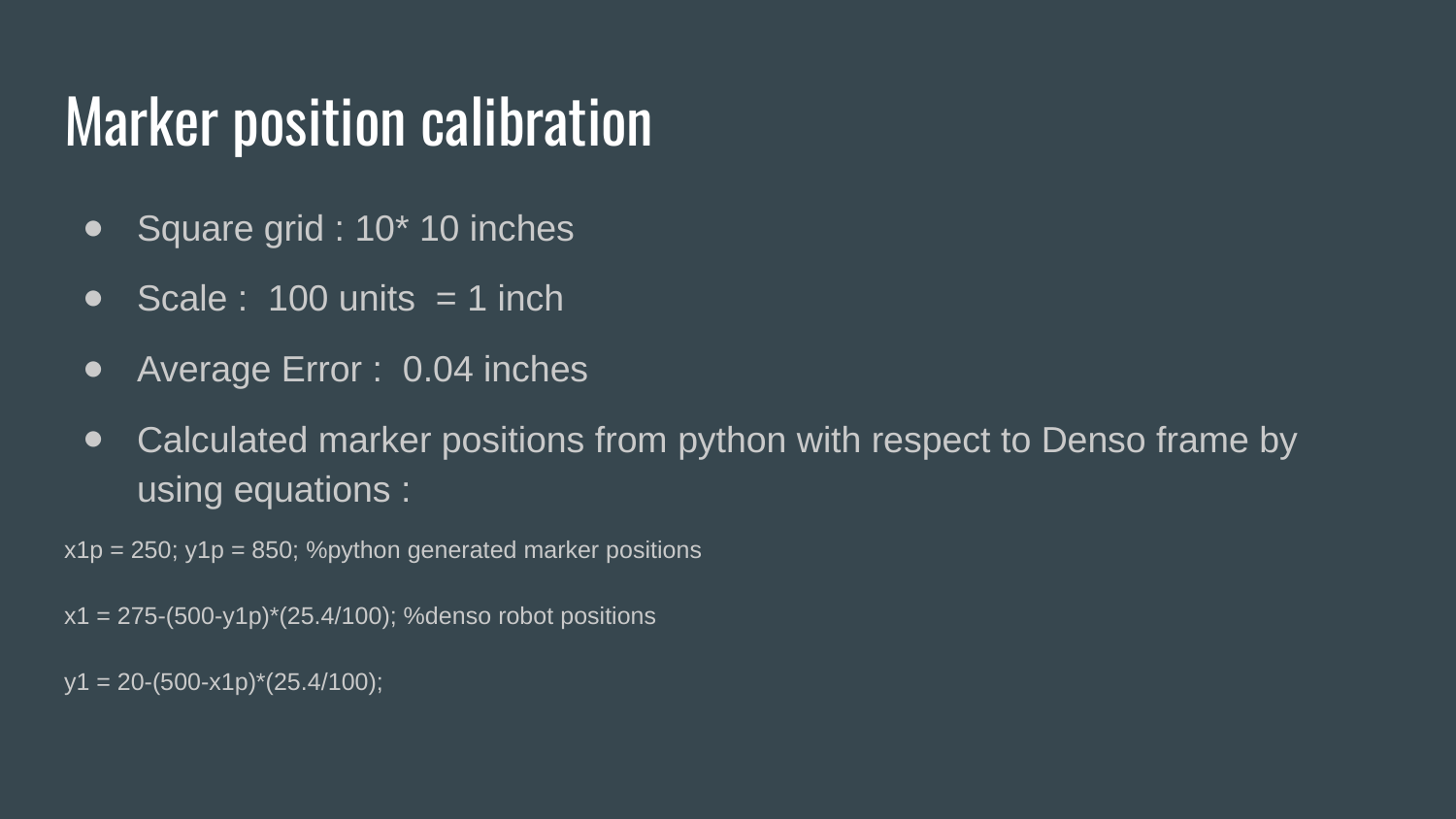

# Marker position calibration
Square grid : 10* 10 inches
Scale :  100 units  = 1 inch
Average Error :  0.04 inches
Calculated marker positions from python with respect to Denso frame by using equations :
x1p = 250; y1p = 850; %python generated marker positions
x1 = 275-(500-y1p)*(25.4/100); %denso robot positions
y1 = 20-(500-x1p)*(25.4/100);